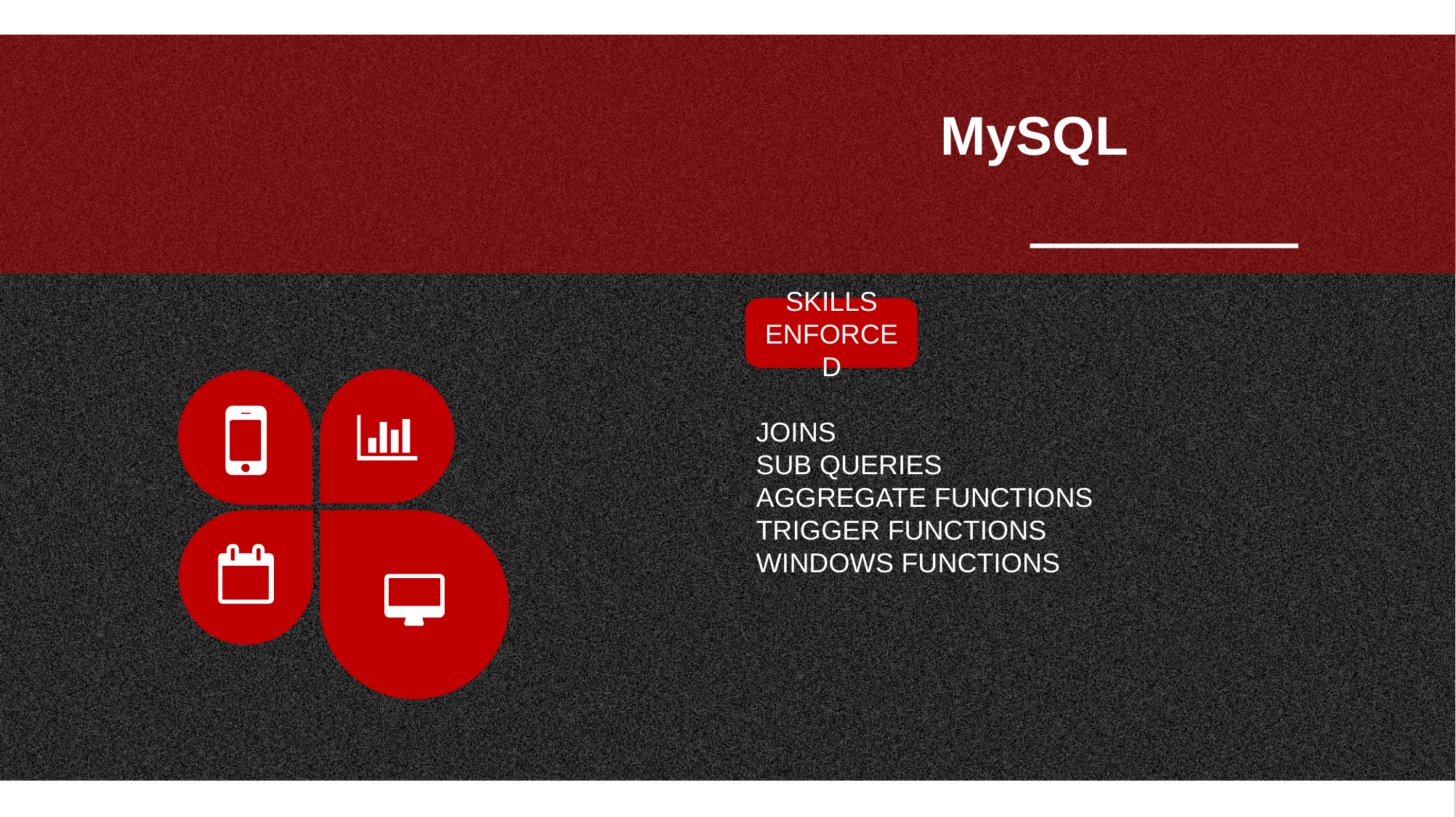

MySQL

SKILLS ENFORCED

JOINS
SUB QUERIES
AGGREGATE FUNCTIONS
TRIGGER FUNCTIONS
WINDOWS FUNCTIONS